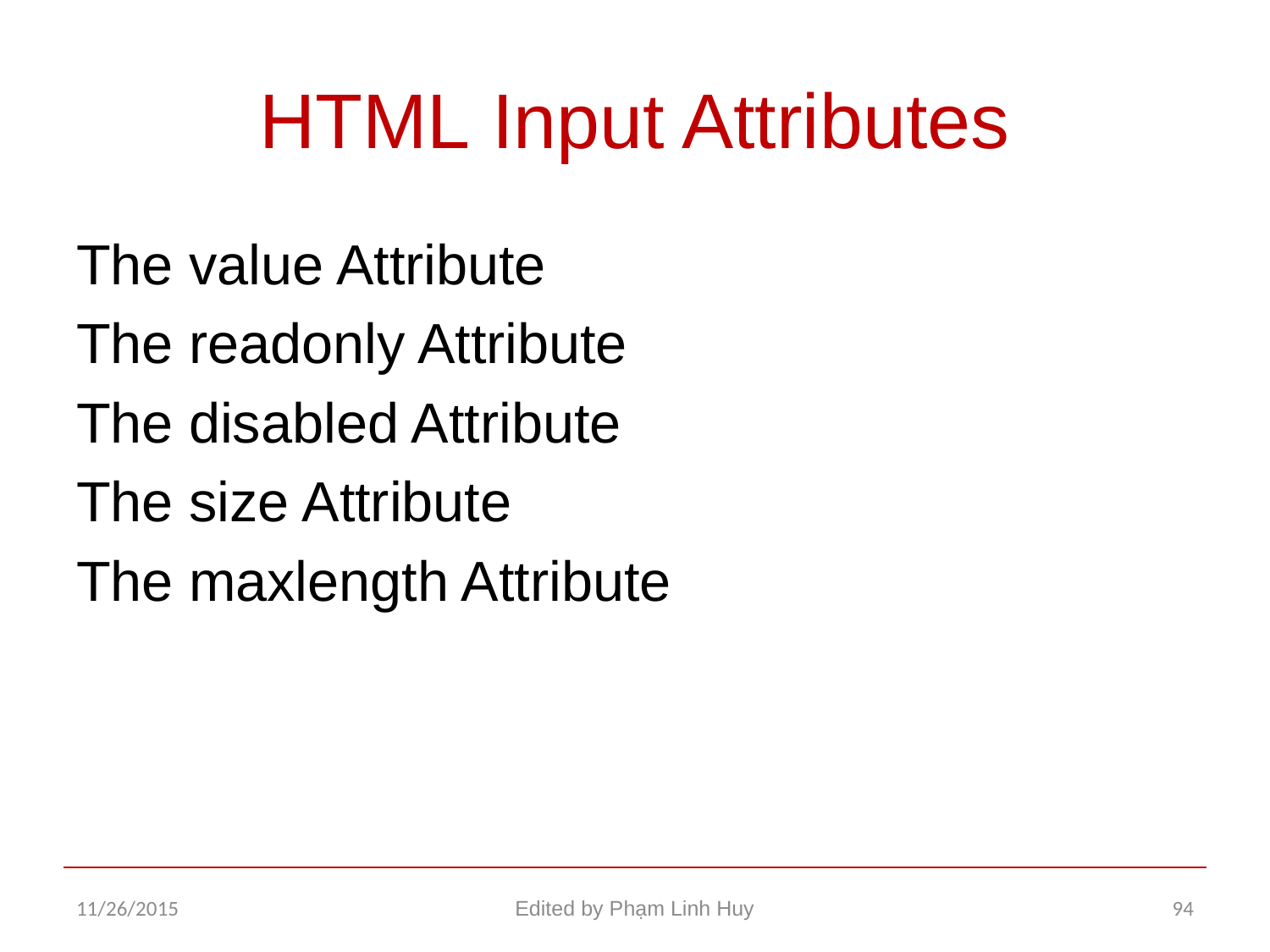

# HTML Input Attributes
The value Attribute
The readonly Attribute
The disabled Attribute
The size Attribute
The maxlength Attribute

11/26/2015
Edited by Phạm Linh Huy
94